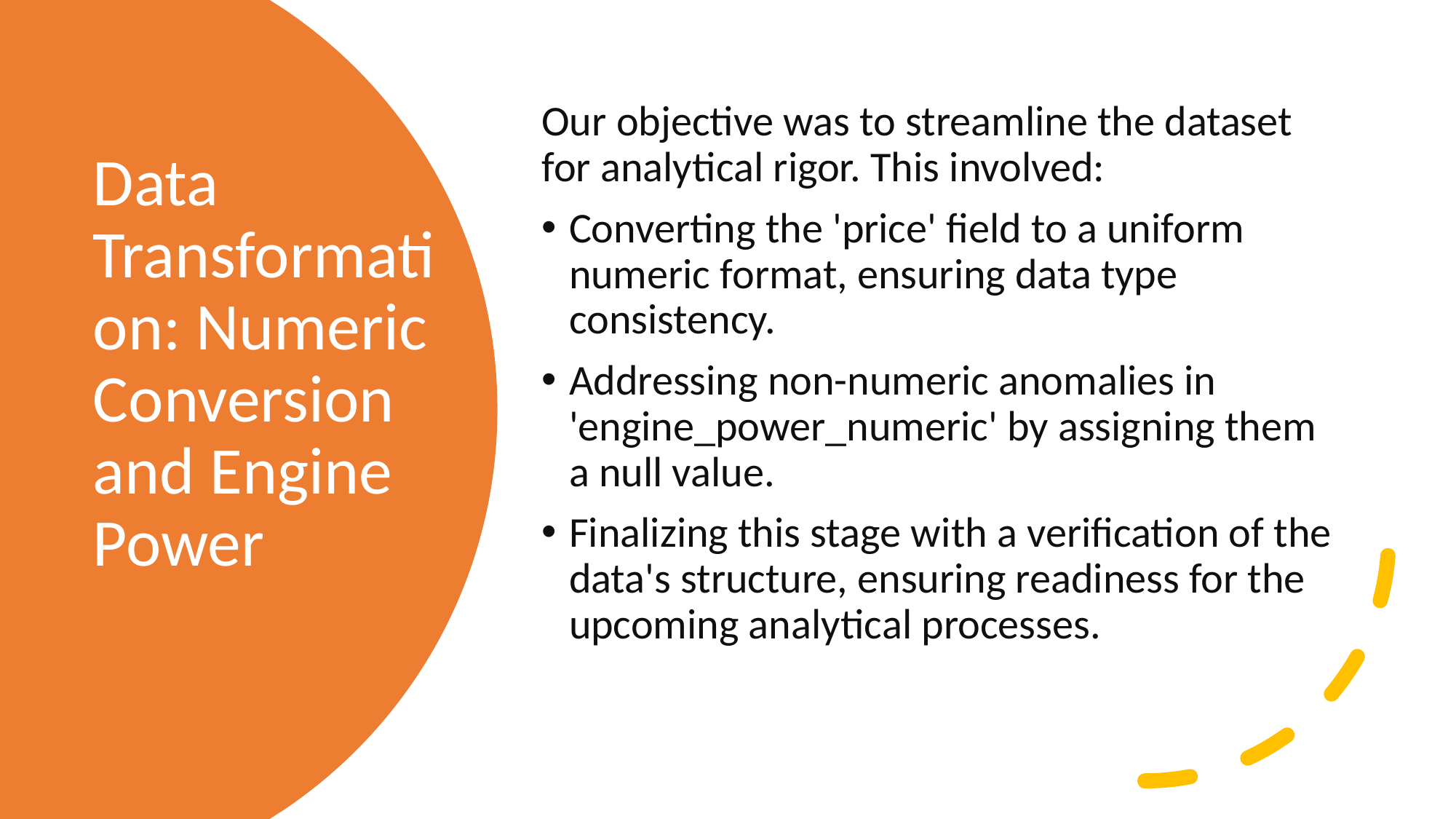

Our objective was to streamline the dataset for analytical rigor. This involved:
Converting the 'price' field to a uniform numeric format, ensuring data type consistency.
Addressing non-numeric anomalies in 'engine_power_numeric' by assigning them a null value.
Finalizing this stage with a verification of the data's structure, ensuring readiness for the upcoming analytical processes.

# Data Transformation: Numeric Conversion and Engine Power